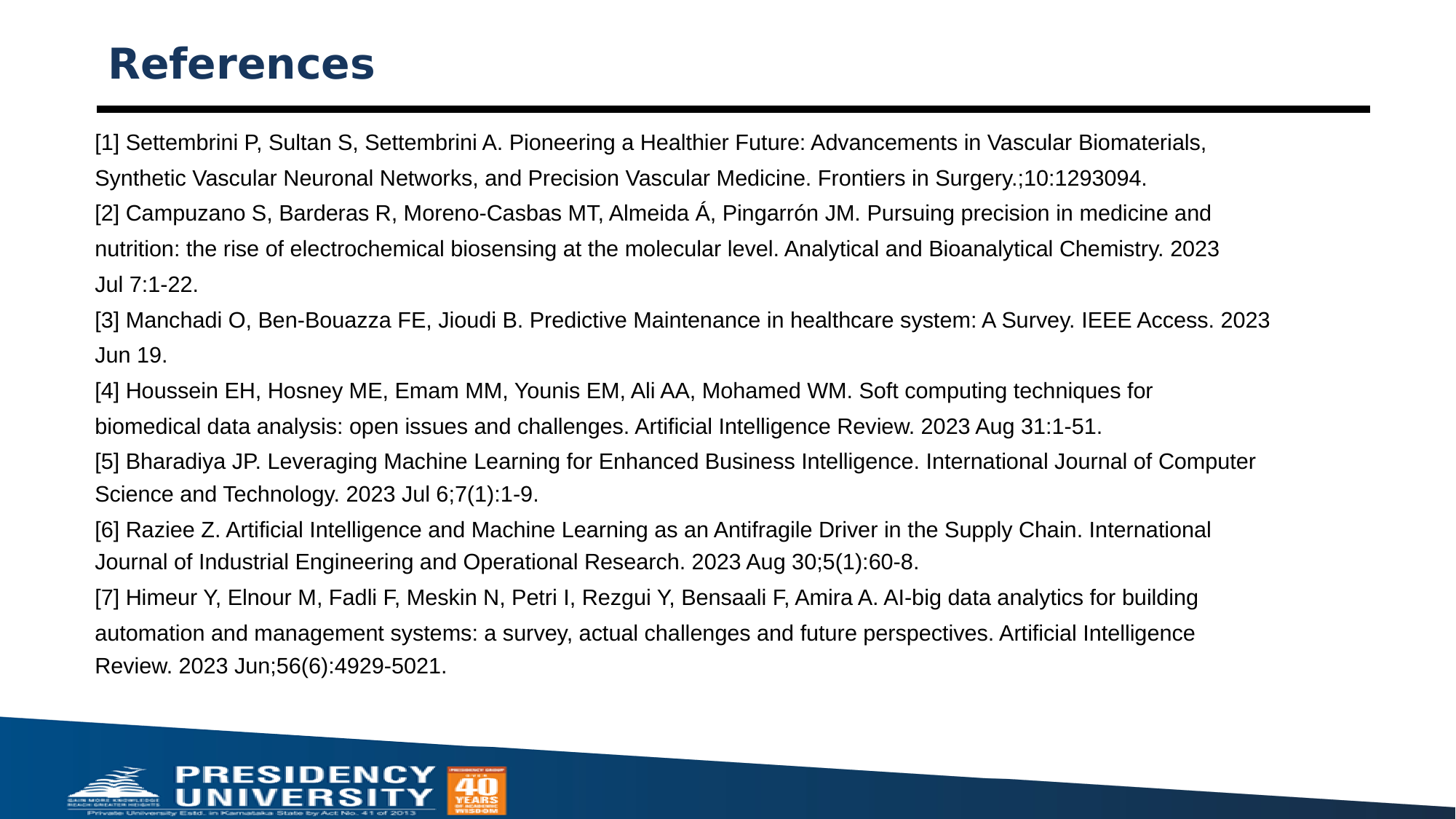

# References
[1] Settembrini P, Sultan S, Settembrini A. Pioneering a Healthier Future: Advancements in Vascular Biomaterials,
Synthetic Vascular Neuronal Networks, and Precision Vascular Medicine. Frontiers in Surgery.;10:1293094.
[2] Campuzano S, Barderas R, Moreno-Casbas MT, Almeida Á, Pingarrón JM. Pursuing precision in medicine and
nutrition: the rise of electrochemical biosensing at the molecular level. Analytical and Bioanalytical Chemistry. 2023
Jul 7:1-22.
[3] Manchadi O, Ben-Bouazza FE, Jioudi B. Predictive Maintenance in healthcare system: A Survey. IEEE Access. 2023
Jun 19.
[4] Houssein EH, Hosney ME, Emam MM, Younis EM, Ali AA, Mohamed WM. Soft computing techniques for
biomedical data analysis: open issues and challenges. Artificial Intelligence Review. 2023 Aug 31:1-51.
[5] Bharadiya JP. Leveraging Machine Learning for Enhanced Business Intelligence. International Journal of Computer
Science and Technology. 2023 Jul 6;7(1):1-9.
[6] Raziee Z. Artificial Intelligence and Machine Learning as an Antifragile Driver in the Supply Chain. International
Journal of Industrial Engineering and Operational Research. 2023 Aug 30;5(1):60-8.
[7] Himeur Y, Elnour M, Fadli F, Meskin N, Petri I, Rezgui Y, Bensaali F, Amira A. AI-big data analytics for building
automation and management systems: a survey, actual challenges and future perspectives. Artificial Intelligence
Review. 2023 Jun;56(6):4929-5021.